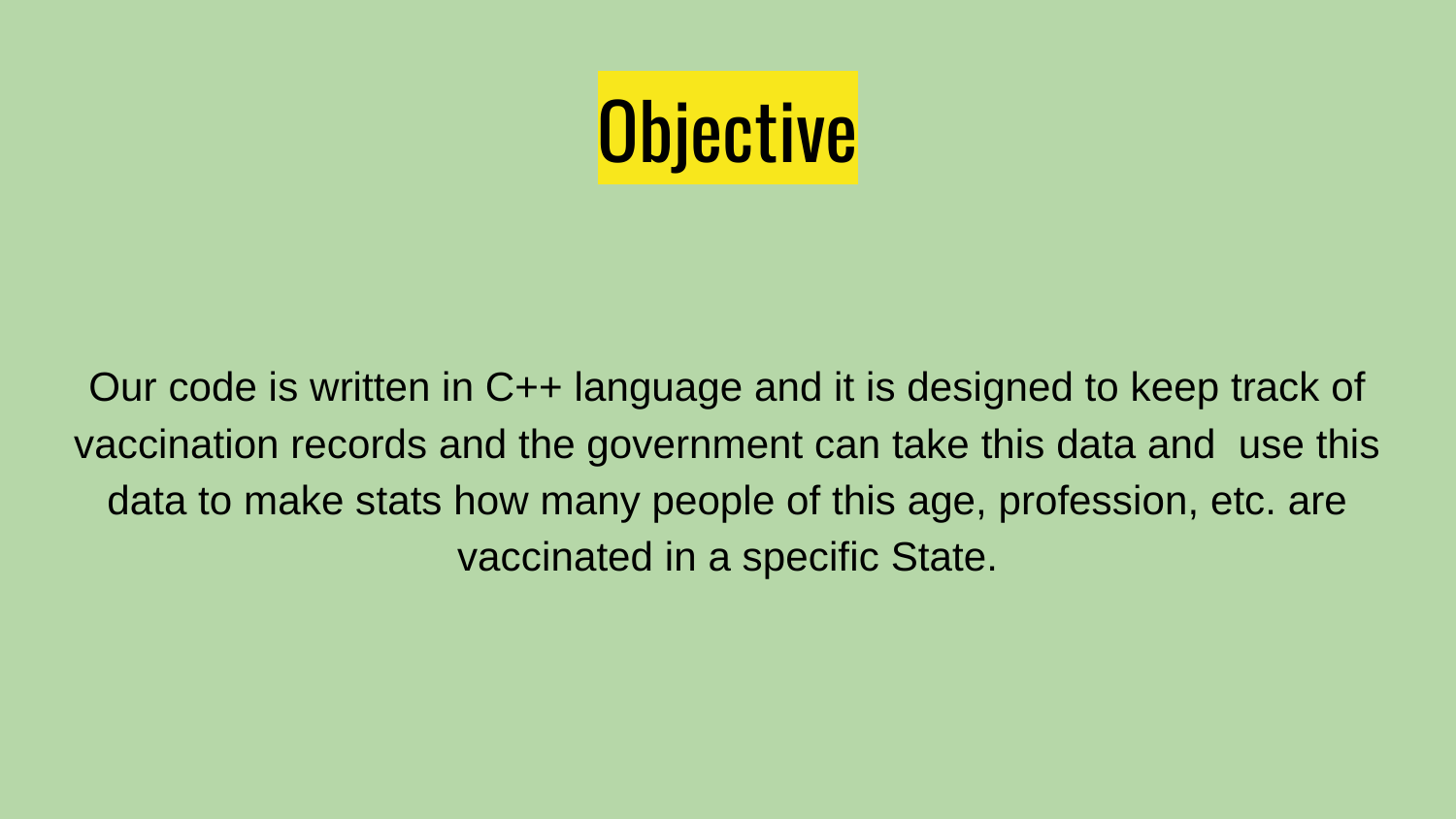

# Objective

Our code is written in C++ language and it is designed to keep track of vaccination records and the government can take this data and  use this data to make stats how many people of this age, profession, etc. are vaccinated in a specific State.